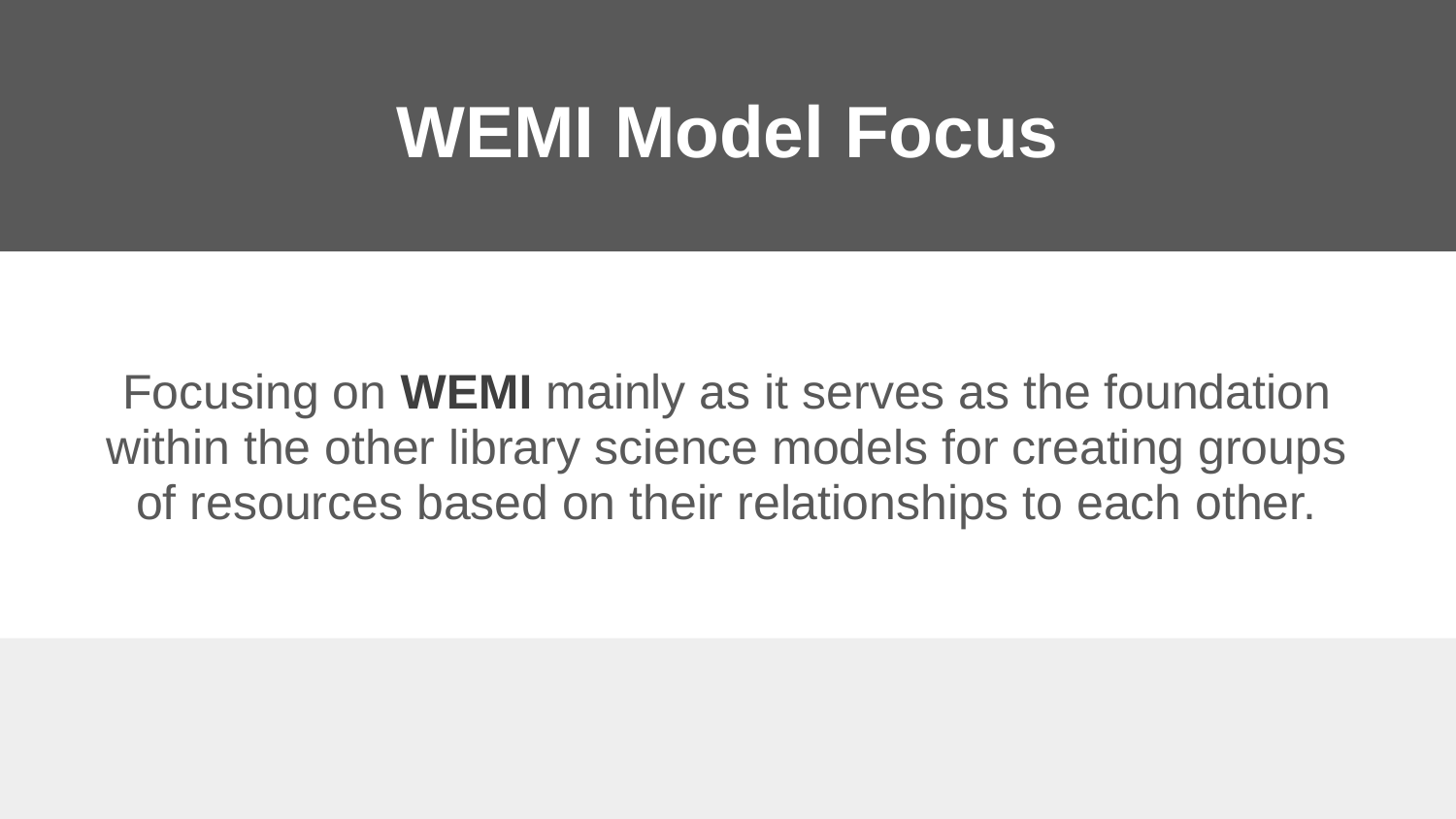

# WEMI Model Focus
Focusing on WEMI mainly as it serves as the foundation within the other library science models for creating groups of resources based on their relationships to each other.

8